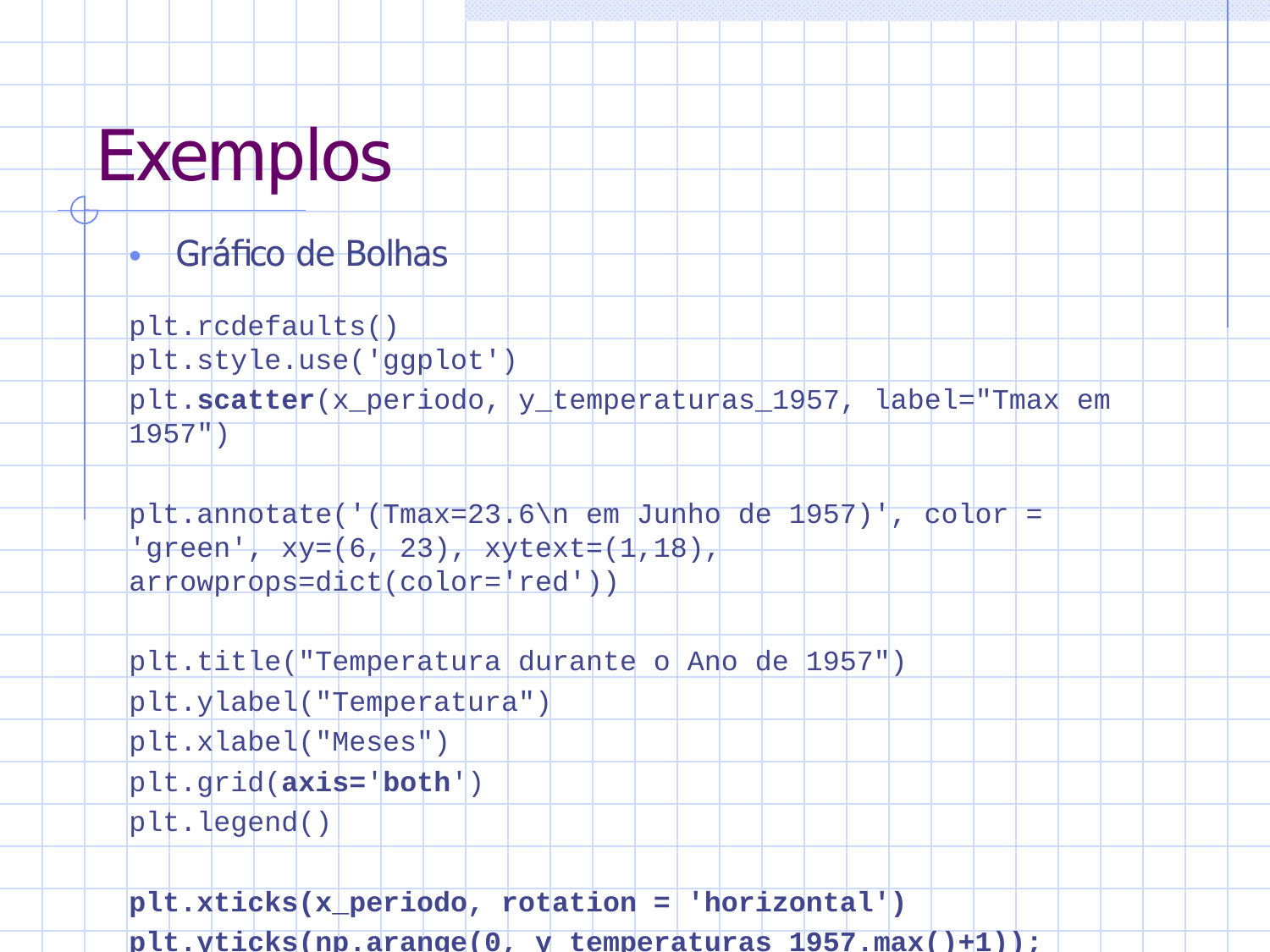

# Exemplos
Gráfico de Bolhas

plt.rcdefaults()
plt.style.use('ggplot')
plt.scatter(x_periodo, y_temperaturas_1957, label="Tmax em 1957")

plt.annotate('(Tmax=23.6\n em Junho de 1957)', color = 'green', xy=(6, 23), xytext=(1,18), arrowprops=dict(color='red'))

plt.title("Temperatura durante o Ano de 1957")
plt.ylabel("Temperatura")
plt.xlabel("Meses")
plt.grid(axis='both')
plt.legend()

plt.xticks(x_periodo, rotation = 'horizontal')
plt.yticks(np.arange(0, y_temperaturas_1957.max()+1));